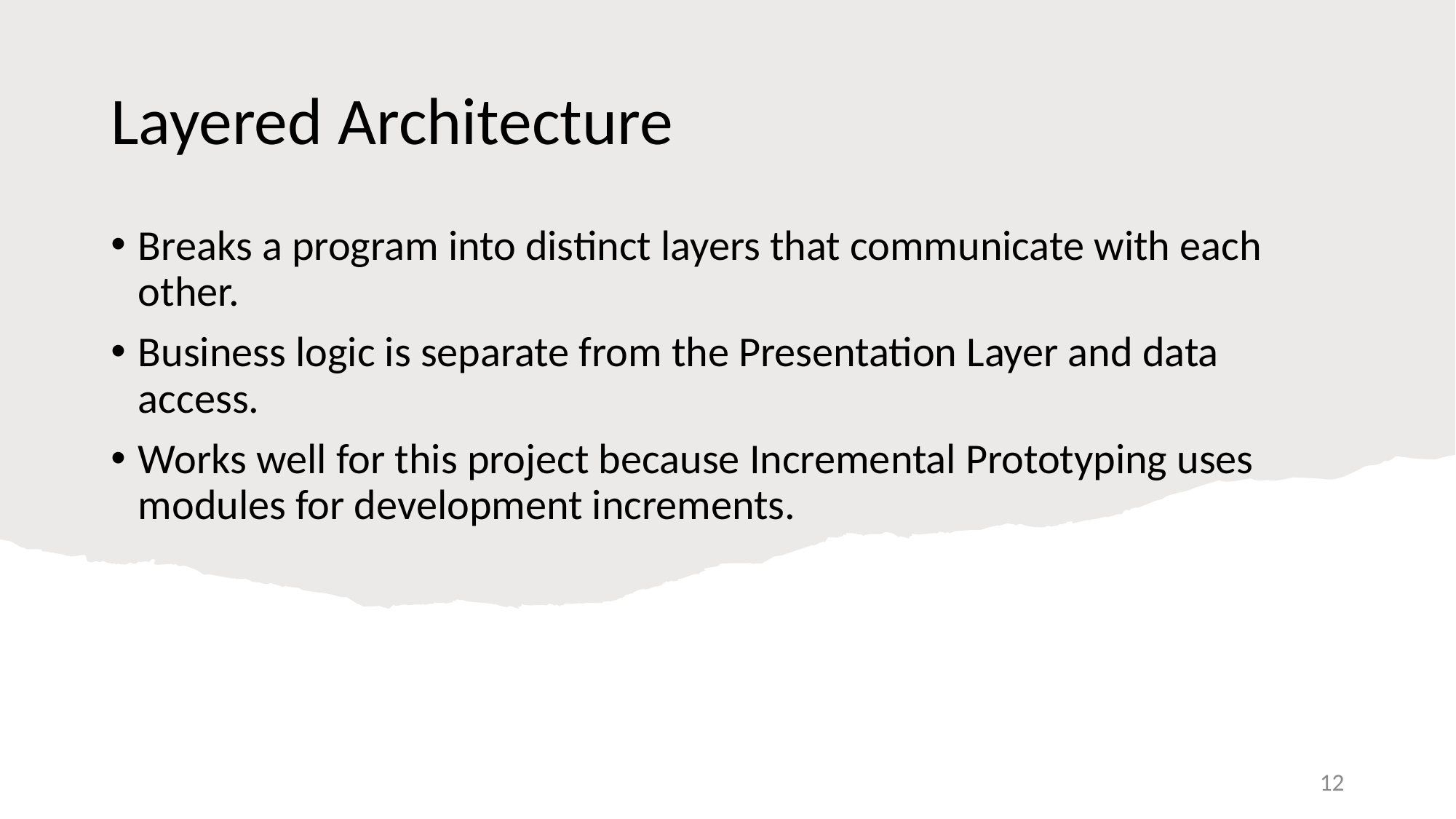

# Layered Architecture
Breaks a program into distinct layers that communicate with each other.
Business logic is separate from the Presentation Layer and data access.
Works well for this project because Incremental Prototyping uses modules for development increments.
12